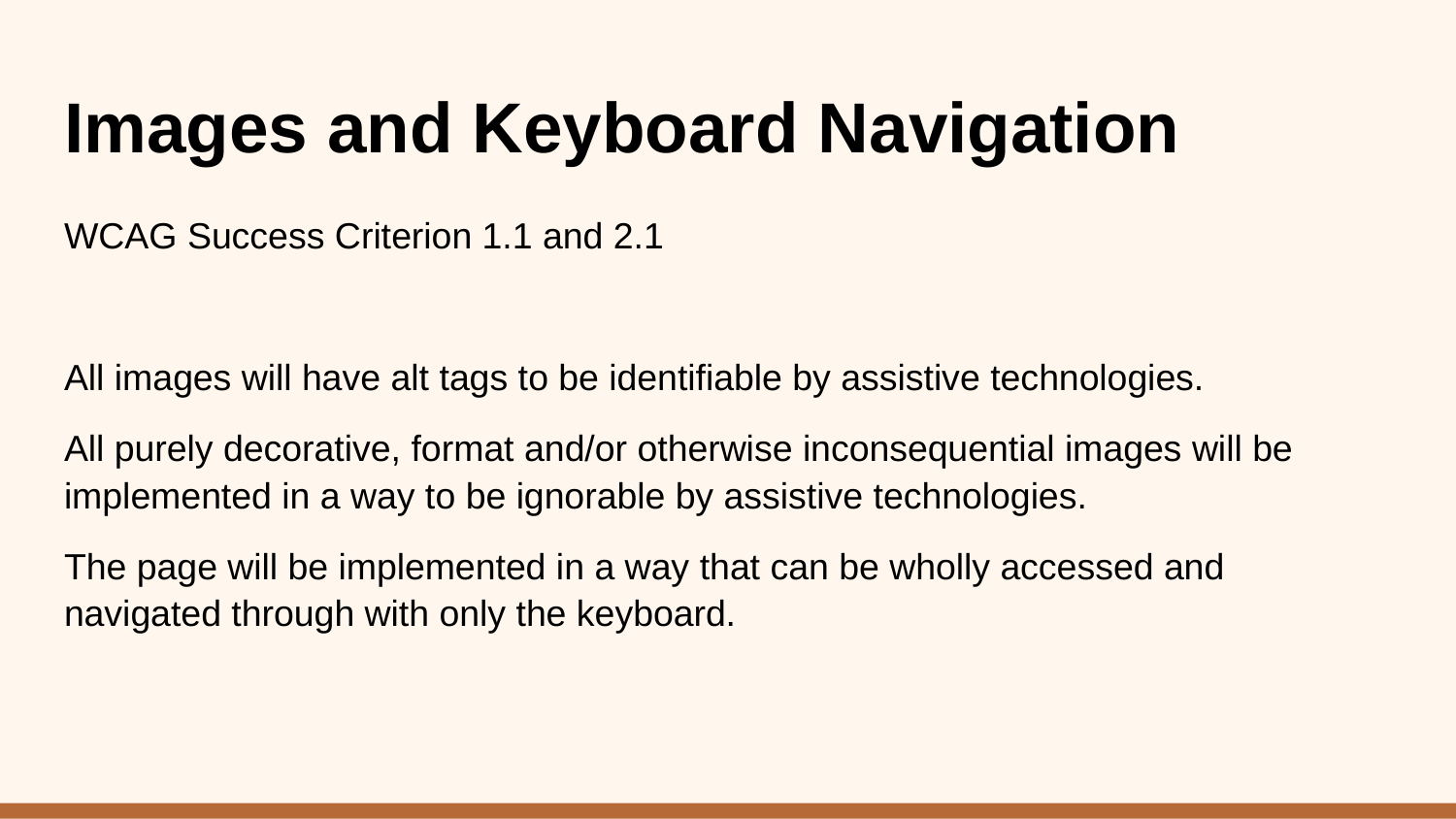

# Images and Keyboard Navigation
WCAG Success Criterion 1.1 and 2.1

All images will have alt tags to be identifiable by assistive technologies.
All purely decorative, format and/or otherwise inconsequential images will be implemented in a way to be ignorable by assistive technologies.
The page will be implemented in a way that can be wholly accessed and navigated through with only the keyboard.